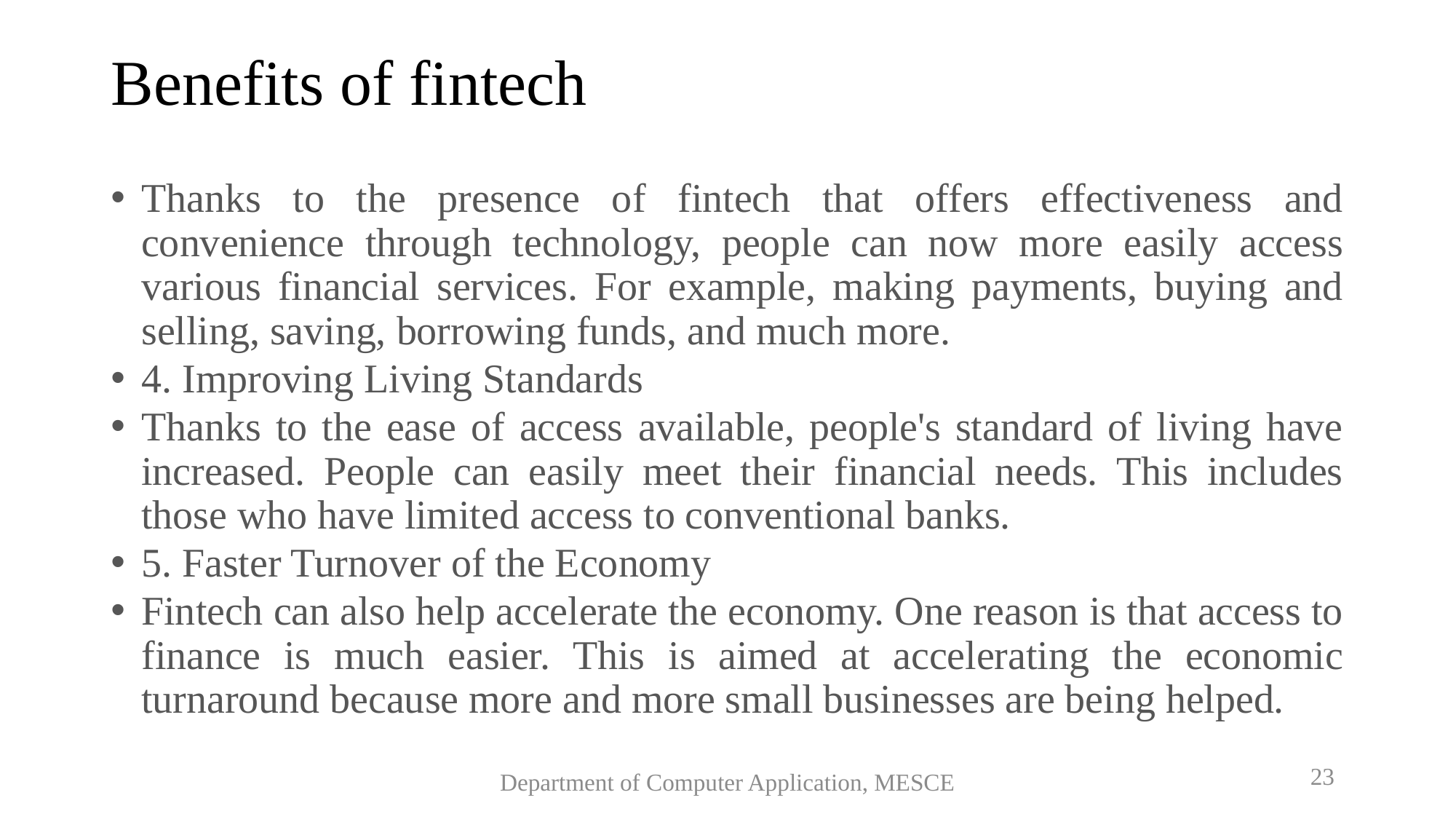

# Benefits of fintech
Thanks to the presence of fintech that offers effectiveness and convenience through technology, people can now more easily access various financial services. For example, making payments, buying and selling, saving, borrowing funds, and much more.
4. Improving Living Standards
Thanks to the ease of access available, people's standard of living have increased. People can easily meet their financial needs. This includes those who have limited access to conventional banks.
5. Faster Turnover of the Economy
Fintech can also help accelerate the economy. One reason is that access to finance is much easier. This is aimed at accelerating the economic turnaround because more and more small businesses are being helped.

23
Department of Computer Application, MESCE